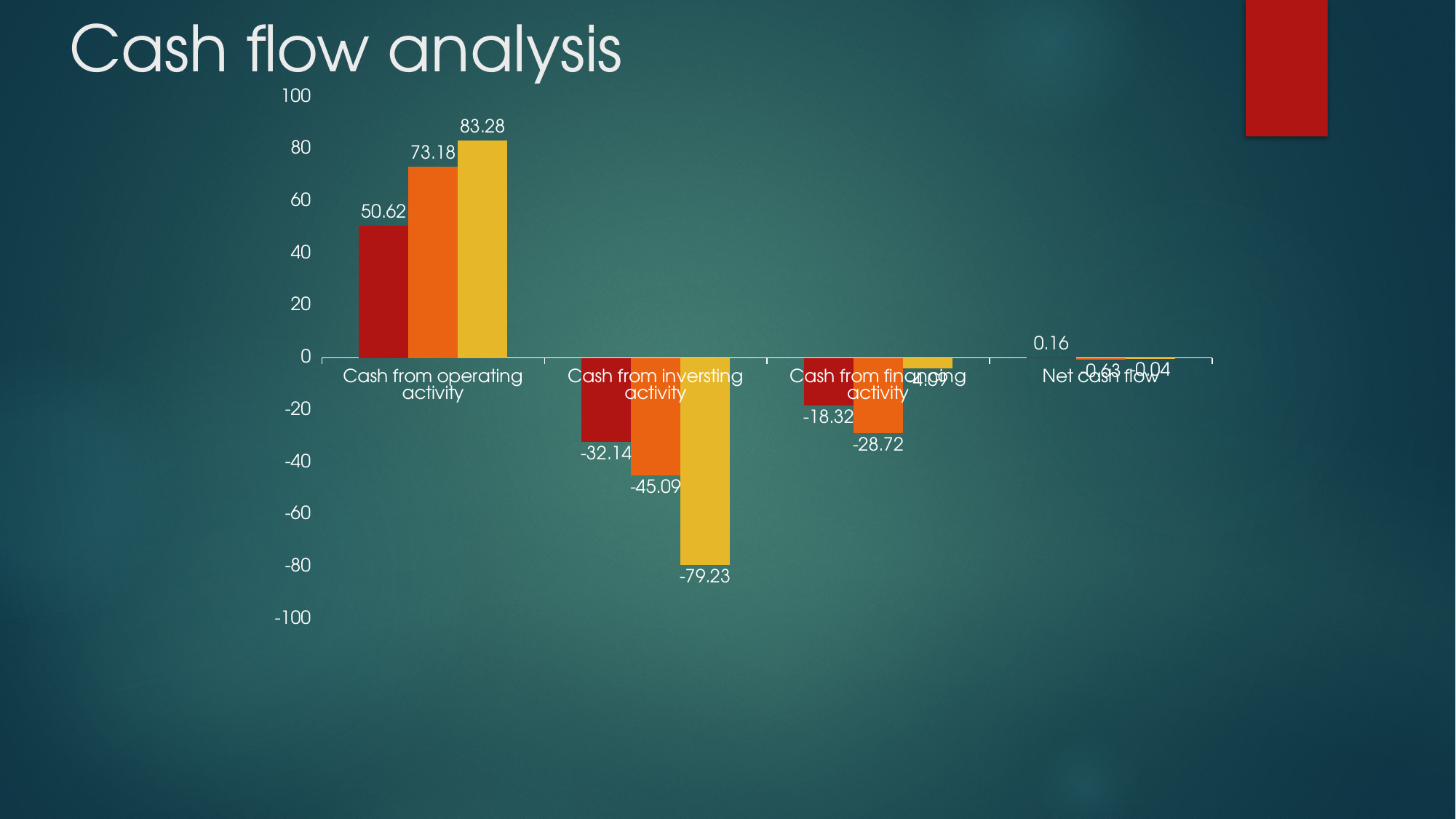

# Cash flow analysis

### Chart

| Category | 2019 | 2020 | 2021 |
|---|---|---|---|
| Cash from operating activity | 50.62 | 73.18 | 83.28 |
| Cash from inversting activity | -32.14 | -45.09 | -79.23 |
| Cash from financing activity | -18.32 | -28.72 | -4.09 |
| Net cash flow | 0.16 | -0.63 | -0.04 |